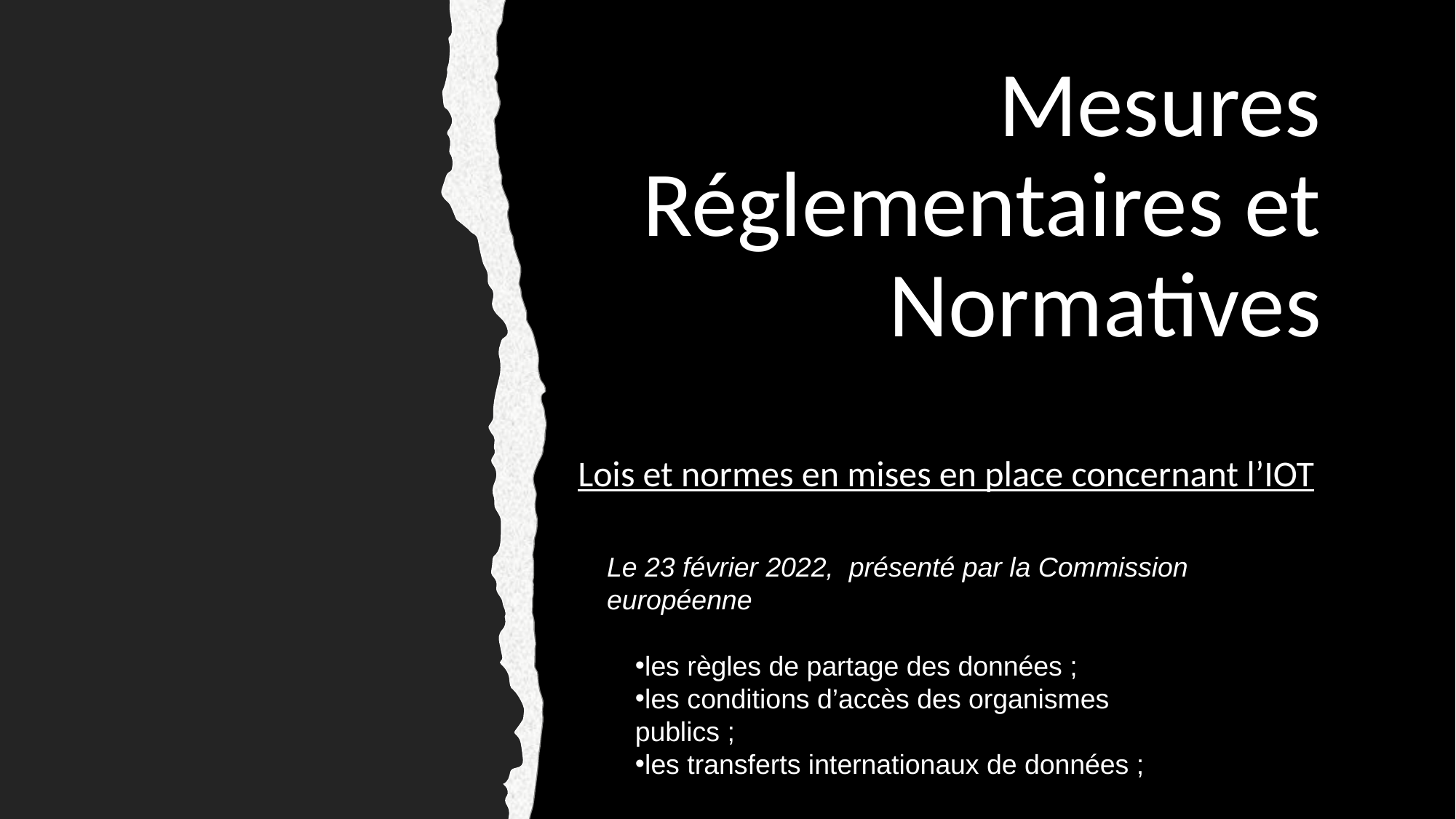

# Mesures Réglementaires et Normatives
Lois et normes en mises en place concernant l’IOT
Le 23 février 2022,  présenté par la Commission européenne
les règles de partage des données ;
les conditions d’accès des organismes publics ;
les transferts internationaux de données ;